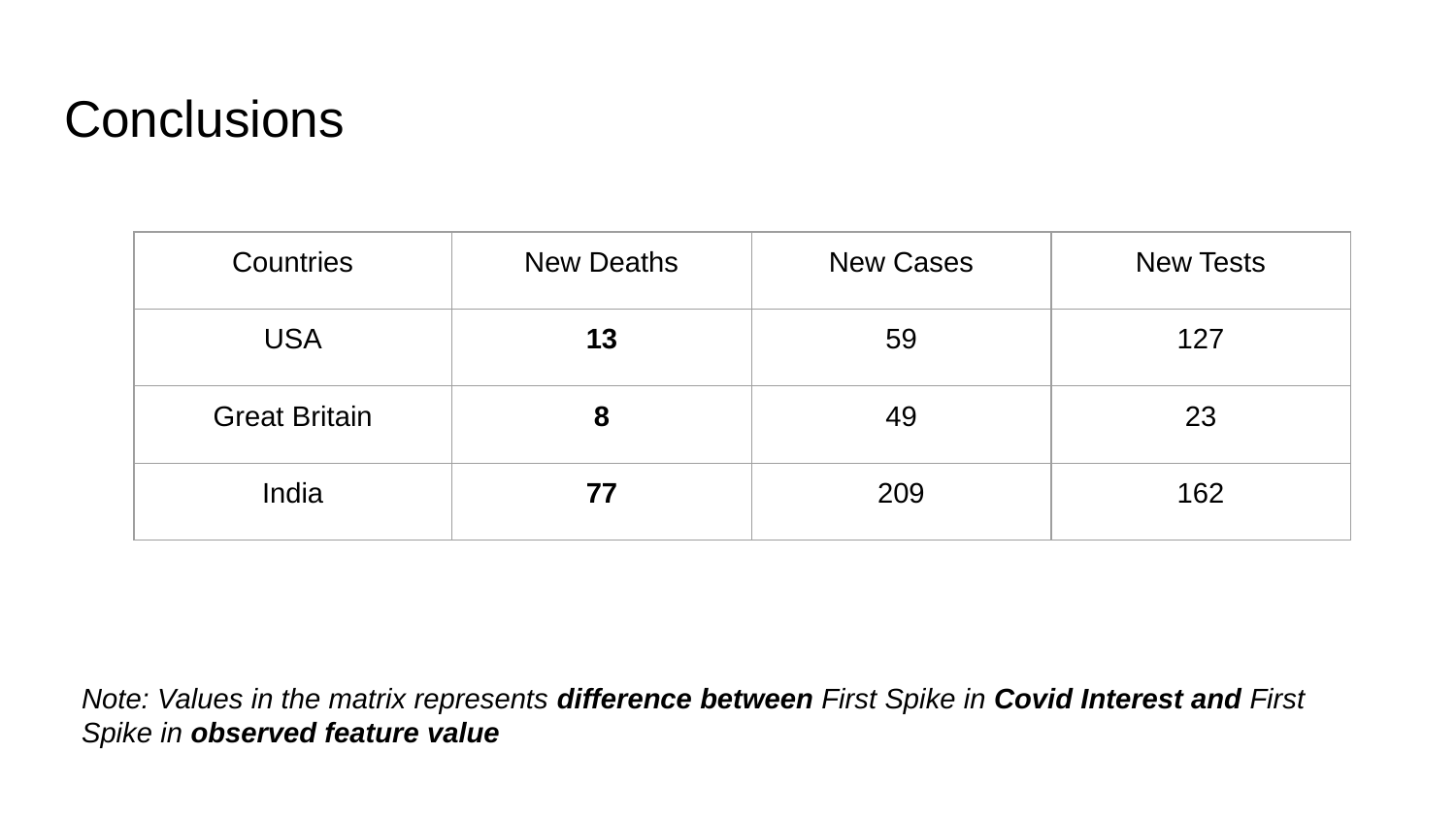

# Conclusions
| Countries | New Deaths | New Cases | New Tests |
| --- | --- | --- | --- |
| USA | 13 | 59 | 127 |
| Great Britain | 8 | 49 | 23 |
| India | 77 | 209 | 162 |
Note: Values in the matrix represents difference between First Spike in Covid Interest and First Spike in observed feature value